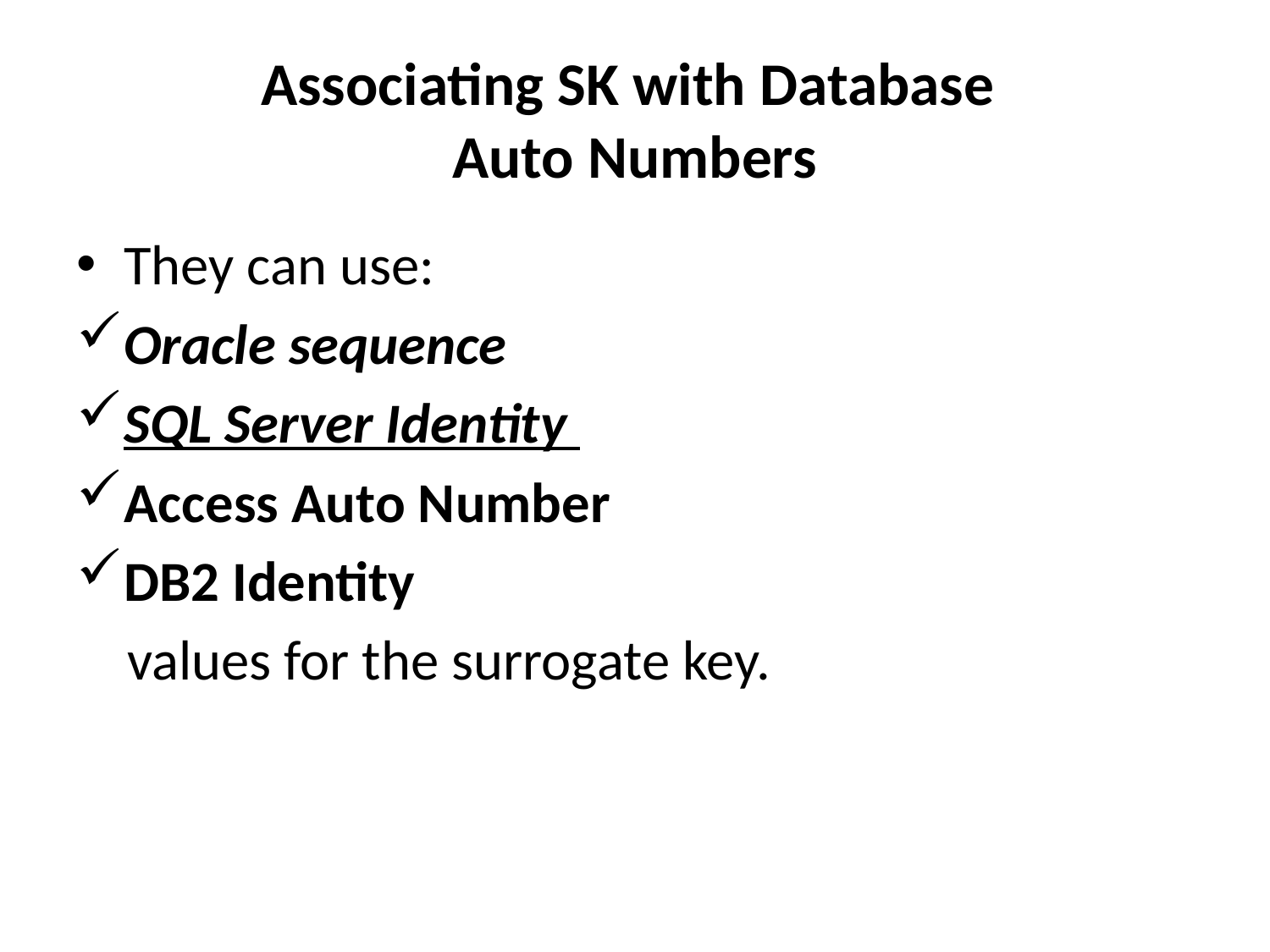

# Associating SK with Database Auto Numbers
They can use:
Oracle sequence
SQL Server Identity
Access Auto Number
DB2 Identity
    values for the surrogate key.